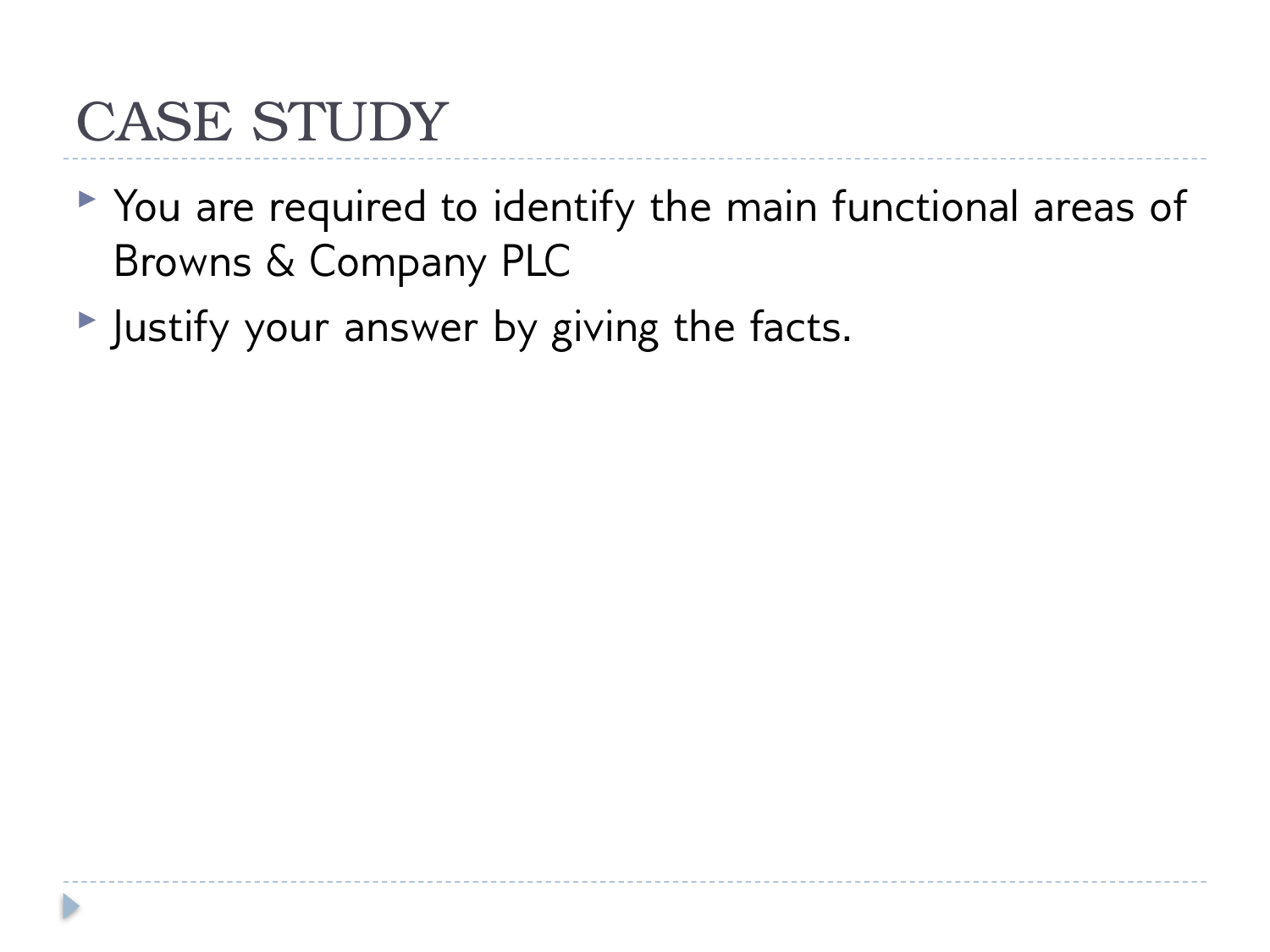

# CASE STUDY
You are required to identify the main functional areas of Browns & Company PLC
Justify your answer by giving the facts.